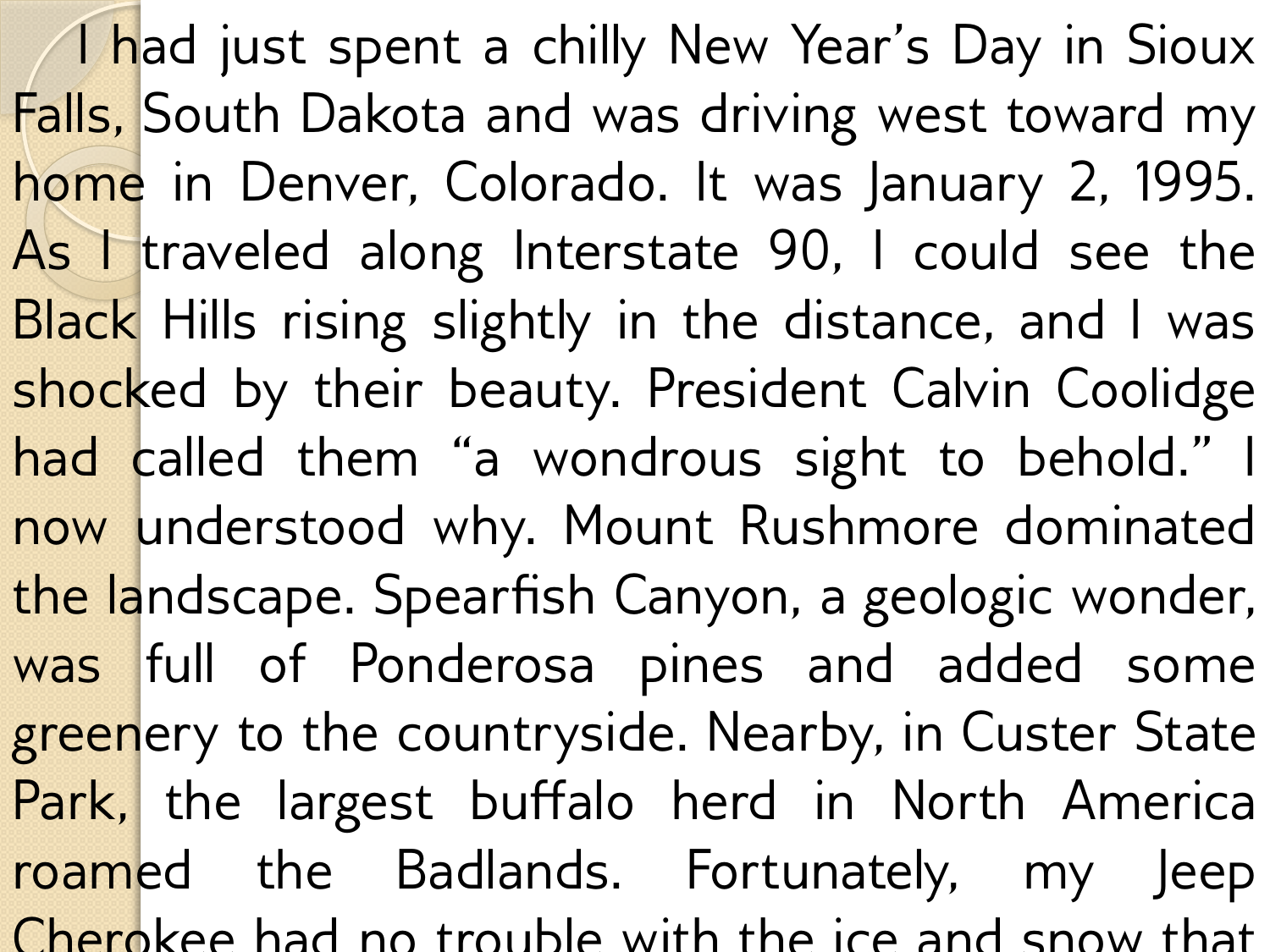

I had just spent a chilly New Year’s Day in Sioux Falls, South Dakota and was driving west toward my home in Denver, Colorado. It was January 2, 1995. As I traveled along Interstate 90, I could see the Black Hills rising slightly in the distance, and I was shocked by their beauty. President Calvin Coolidge had called them “a wondrous sight to behold.” I now understood why. Mount Rushmore dominated the landscape. Spearfish Canyon, a geologic wonder, was full of Ponderosa pines and added some greenery to the countryside. Nearby, in Custer State Park, the largest buffalo herd in North America roamed the Badlands. Fortunately, my Jeep Cherokee had no trouble with the ice and snow that cold winter day.